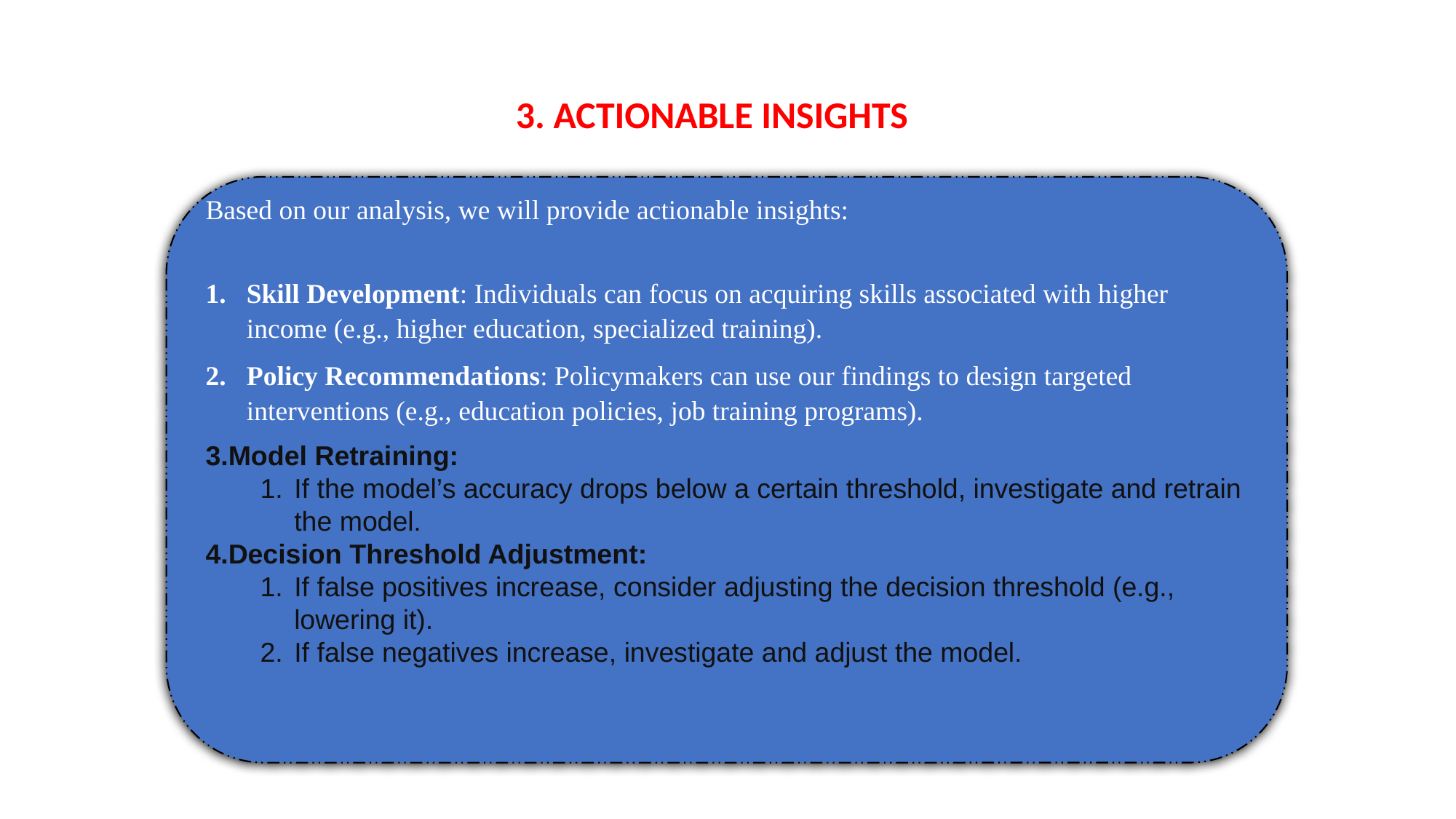

3. ACTIONABLE INSIGHTS
Based on our analysis, we will provide actionable insights:

Skill Development: Individuals can focus on acquiring skills associated with higher income (e.g., higher education, specialized training).
Policy Recommendations: Policymakers can use our findings to design targeted interventions (e.g., education policies, job training programs).
Model Retraining:
If the model’s accuracy drops below a certain threshold, investigate and retrain the model.
Decision Threshold Adjustment:
If false positives increase, consider adjusting the decision threshold (e.g., lowering it).
If false negatives increase, investigate and adjust the model.